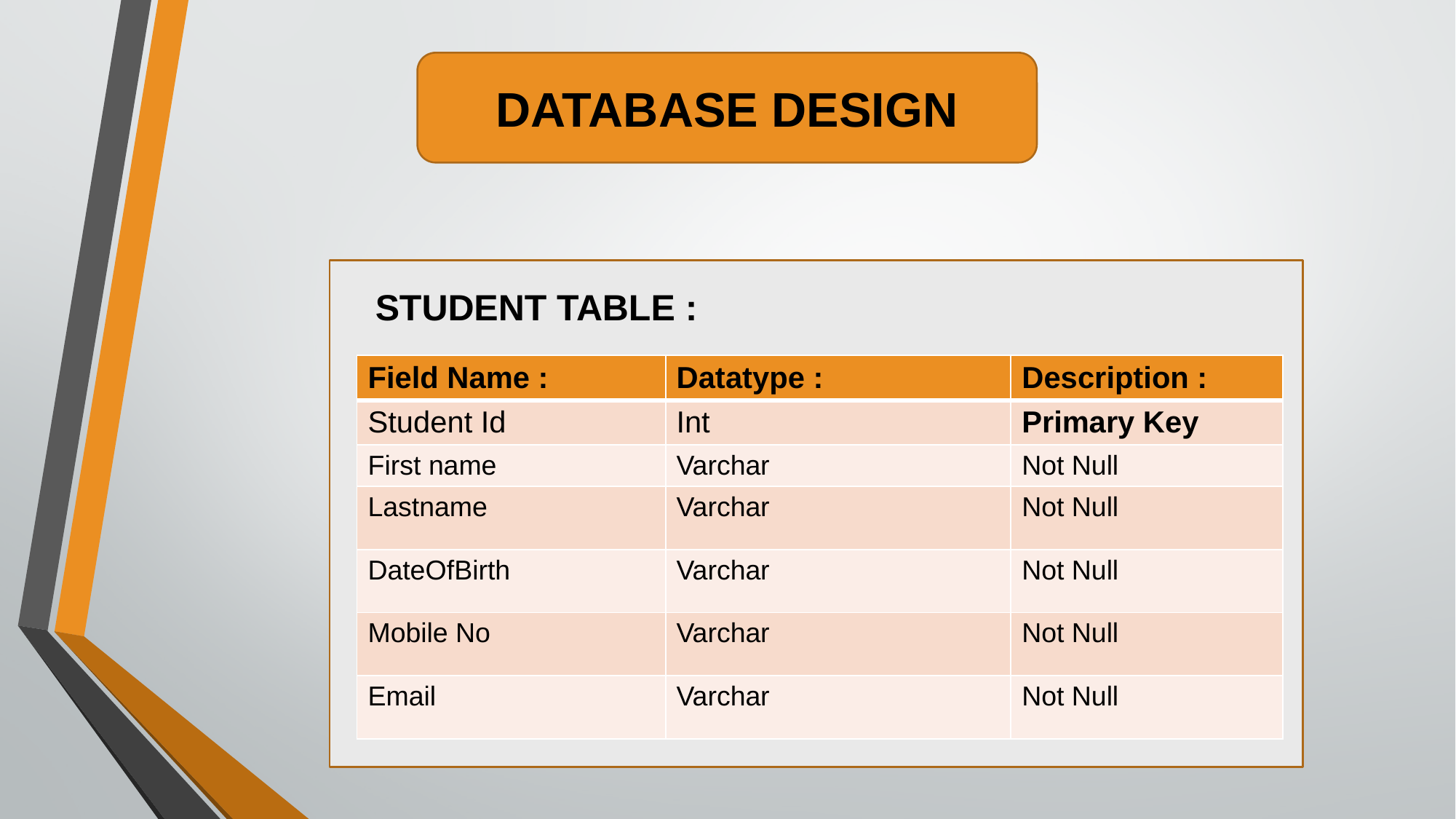

DATABASE DESIGN

STUDENT TABLE :
| Field Name : | Datatype : | Description : |
| --- | --- | --- |
| Student Id | Int | Primary Key |
| First name | Varchar | Not Null |
| Lastname | Varchar | Not Null |
| DateOfBirth | Varchar | Not Null |
| Mobile No | Varchar | Not Null |
| Email | Varchar | Not Null |